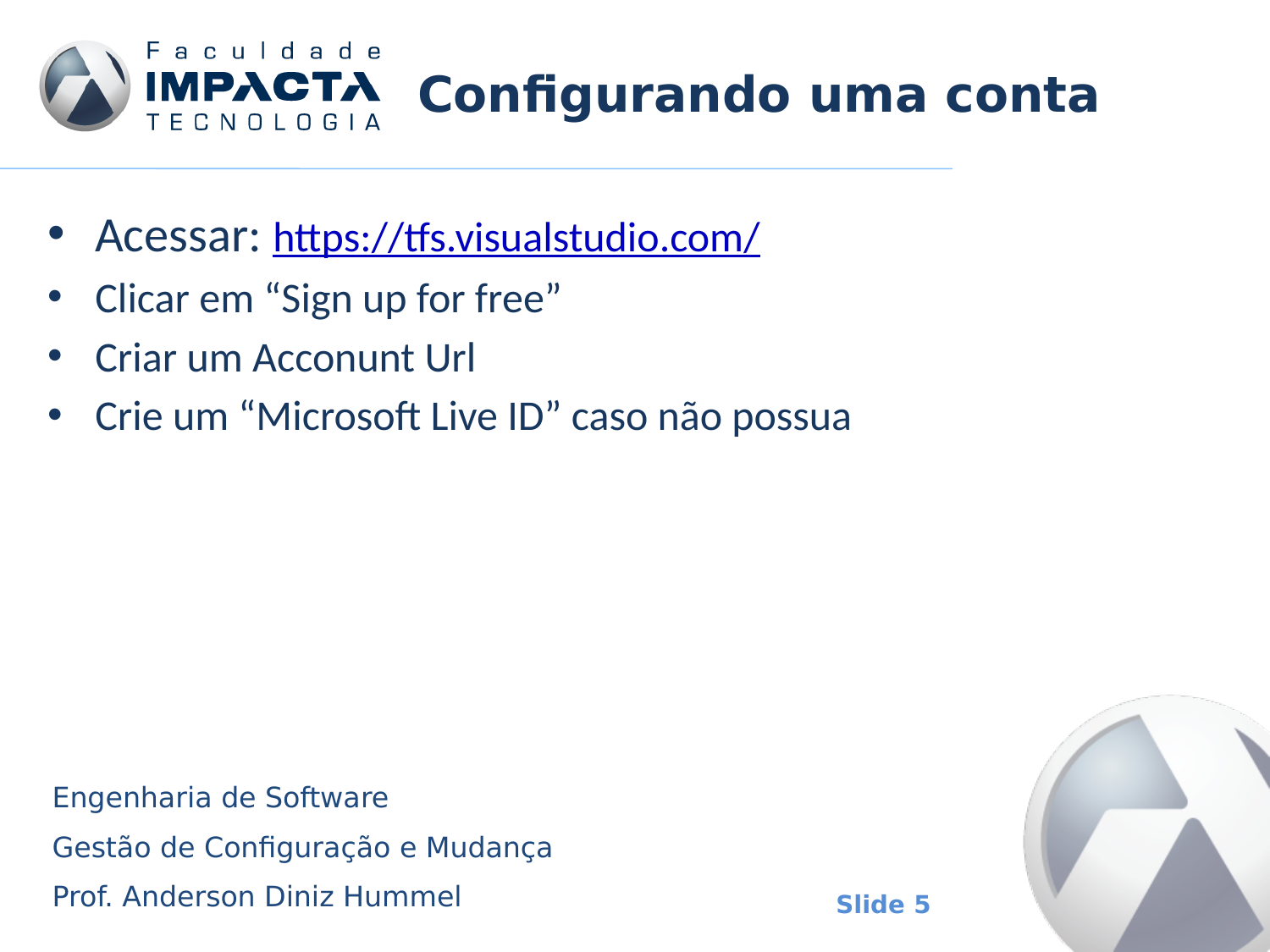

# Configurando uma conta
Acessar: https://tfs.visualstudio.com/
Clicar em “Sign up for free”
Criar um Acconunt Url
Crie um “Microsoft Live ID” caso não possua

Engenharia de Software
Gestão de Configuração e Mudança

Prof. Anderson Diniz Hummel